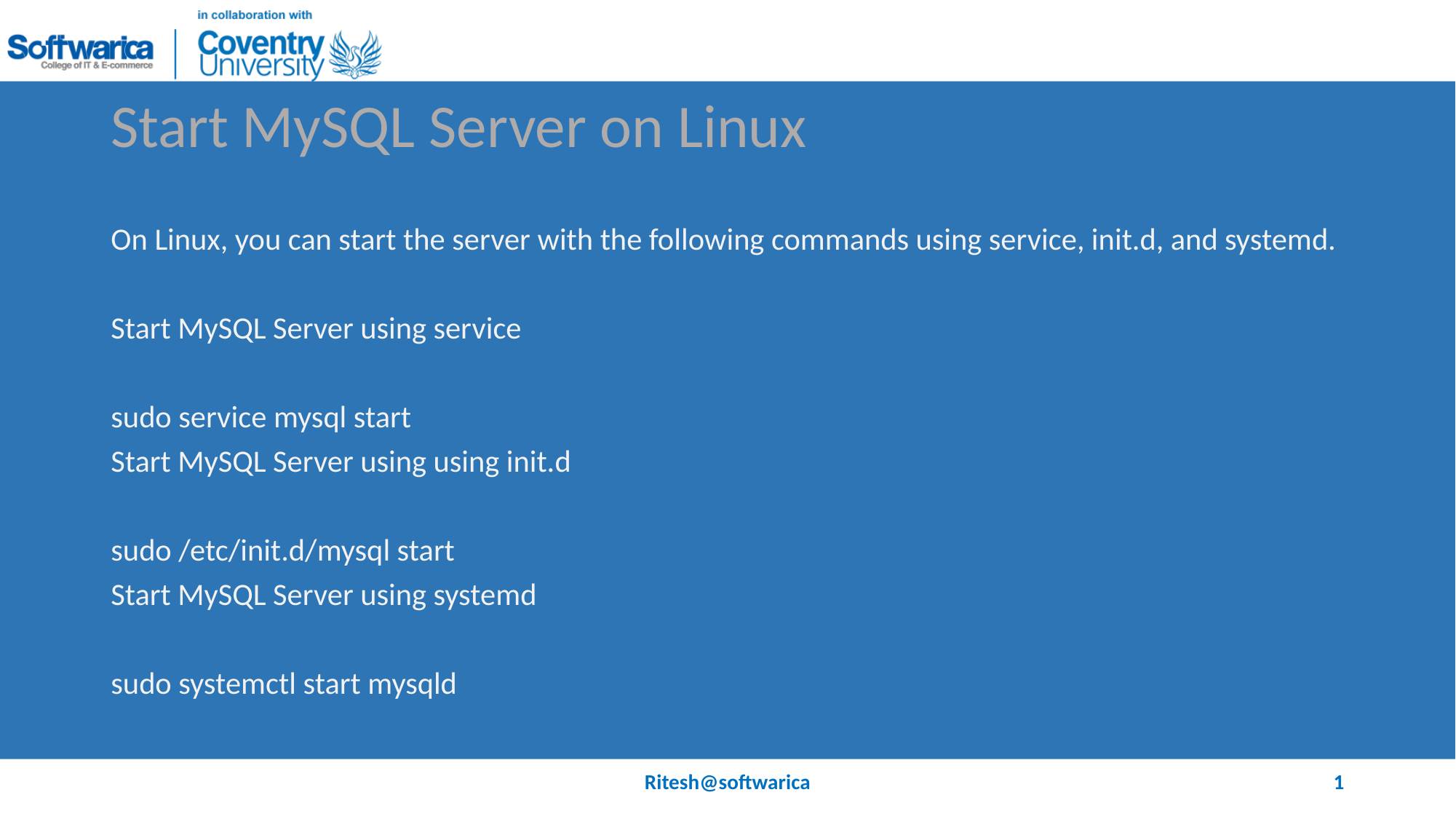

# Start MySQL Server on Linux
On Linux, you can start the server with the following commands using service, init.d, and systemd.

Start MySQL Server using service

sudo service mysql start
Start MySQL Server using using init.d

sudo /etc/init.d/mysql start
Start MySQL Server using systemd

sudo systemctl start mysqld
Ritesh@softwarica
1